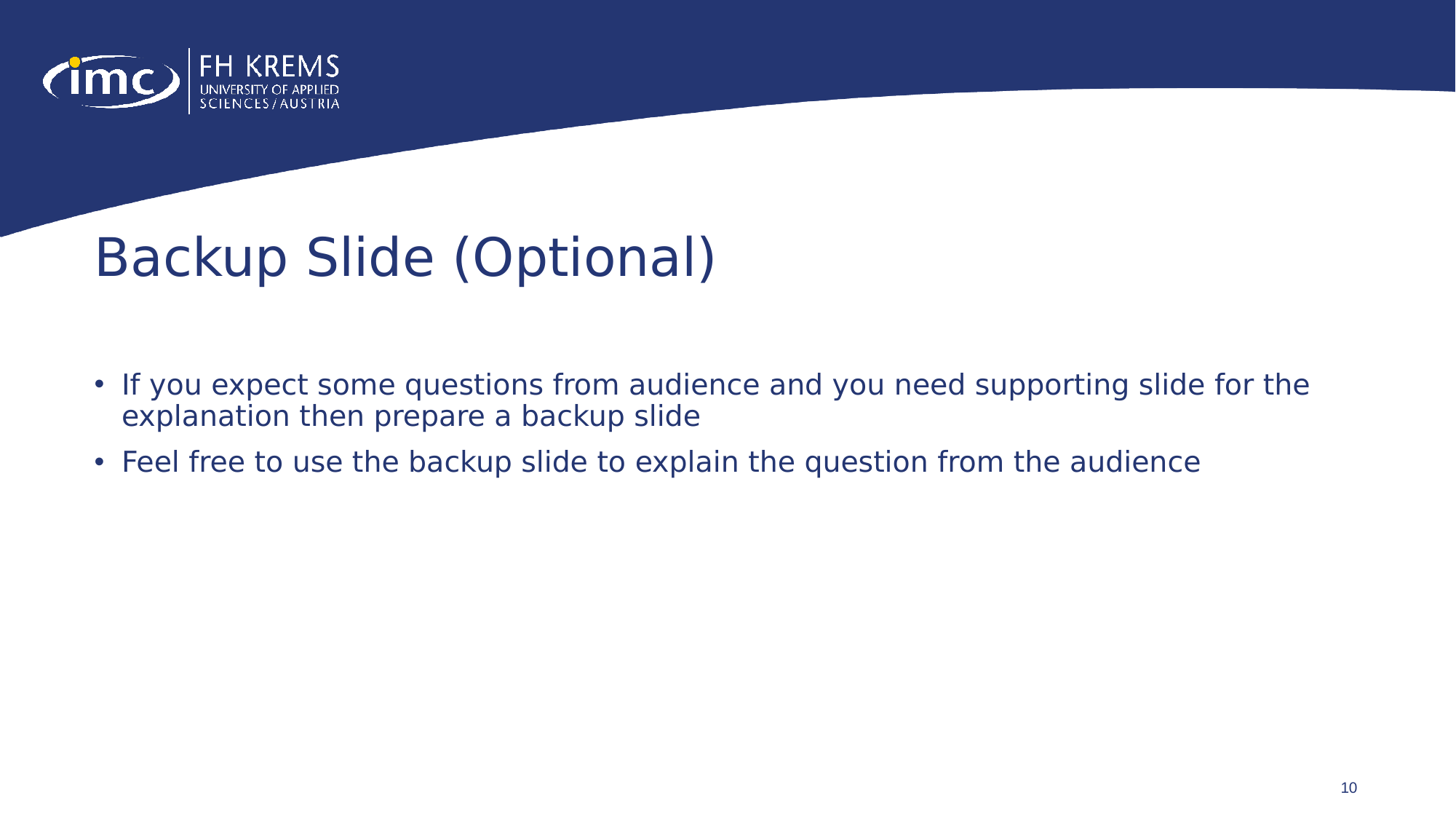

# Backup Slide (Optional)

If you expect some questions from audience and you need supporting slide for the explanation then prepare a backup slide
Feel free to use the backup slide to explain the question from the audience